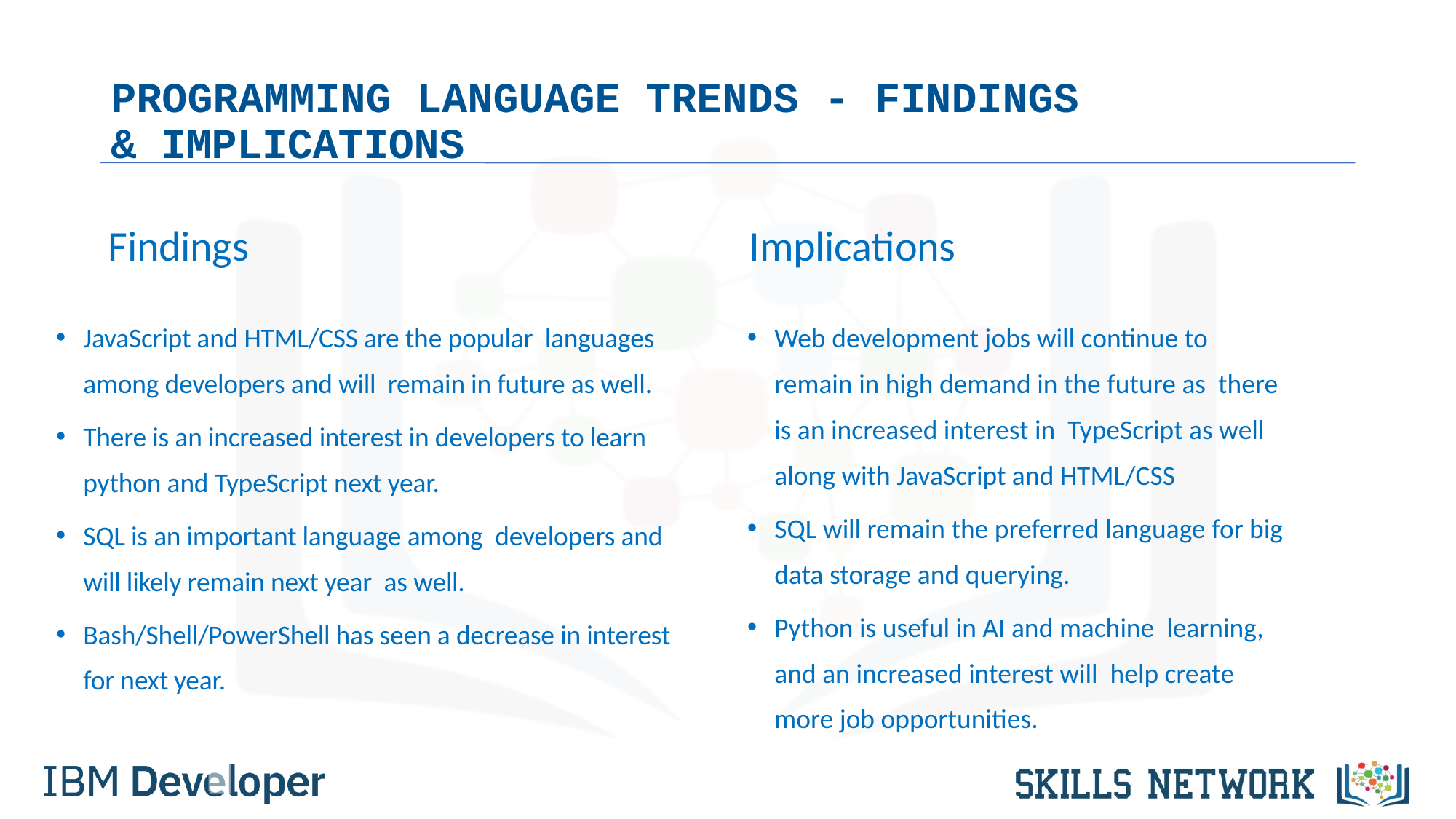

PROGRAMMING LANGUAGE TRENDS - FINDINGS & IMPLICATIONS

Findings	Implications
JavaScript and HTML/CSS are the popular  languages among developers and will  remain in future as well.
There is an increased interest in developers to learn python and TypeScript next year.
SQL is an important language among  developers and will likely remain next year  as well.
Bash/Shell/PowerShell has seen a decrease in interest for next year.
Web development jobs will continue to  remain in high demand in the future as  there is an increased interest in  TypeScript as well along with JavaScript and HTML/CSS
SQL will remain the preferred language for big data storage and querying.
Python is useful in AI and machine  learning, and an increased interest will  help create more job opportunities.